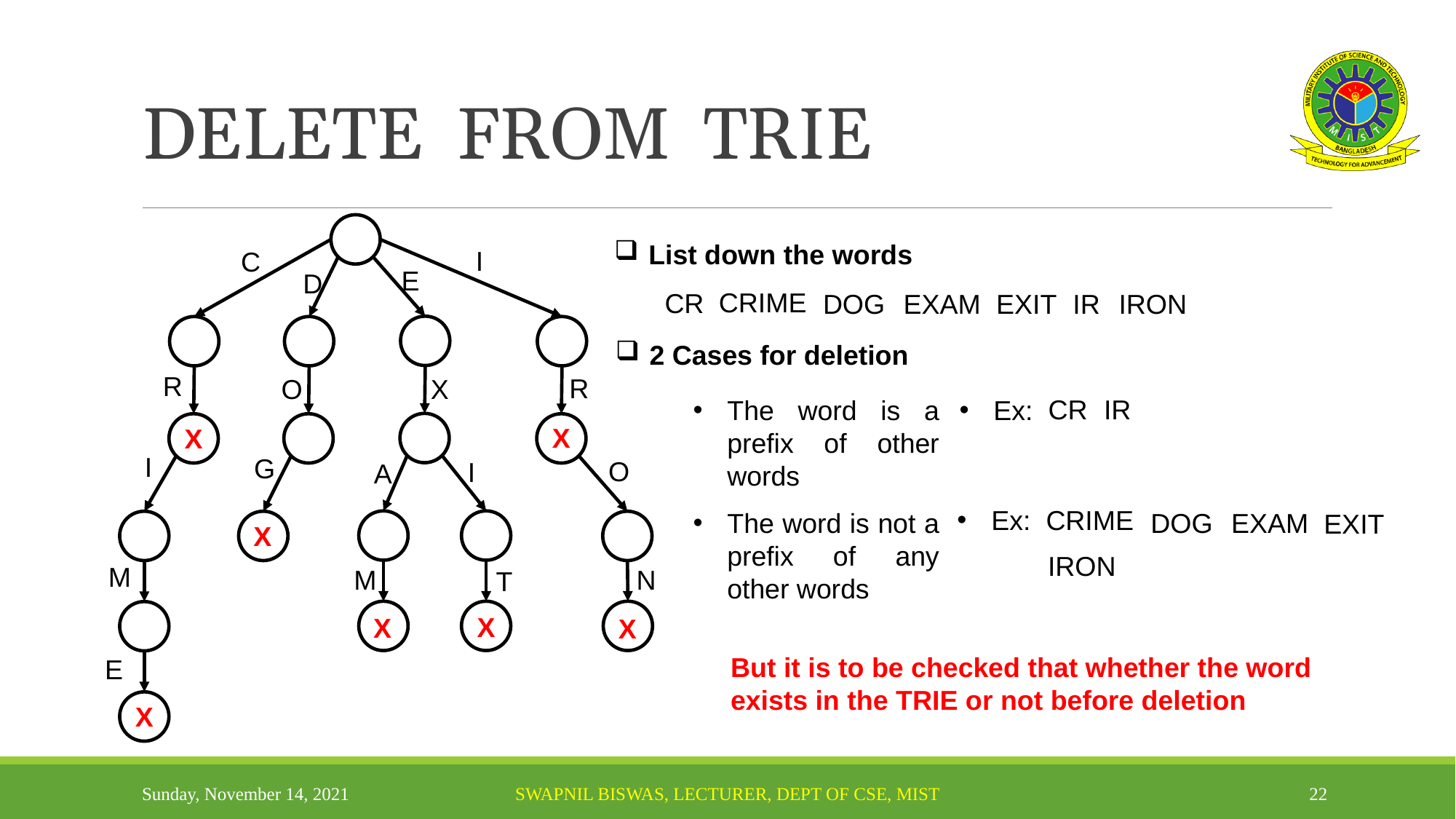

# DELETE  FROM  TRIE

List down the words
I
C
E
D
CRIME
CR
IRON
DOG
EXAM
IR
EXIT

2 Cases for deletion
R
R
X
O
IR
CR
The word is a prefix of other words
Ex:

X
X
I
G
O
I
A
Ex:
CRIME
The word is not a prefix of any other words
DOG
EXAM
EXIT

X
IRON
M
M
N
T

X
X
X
But it is to be checked that whether the word exists in the TRIE or not before deletion
E

X
Sunday, November 14, 2021
Swapnil Biswas, Lecturer, Dept of CSE, MIST
22